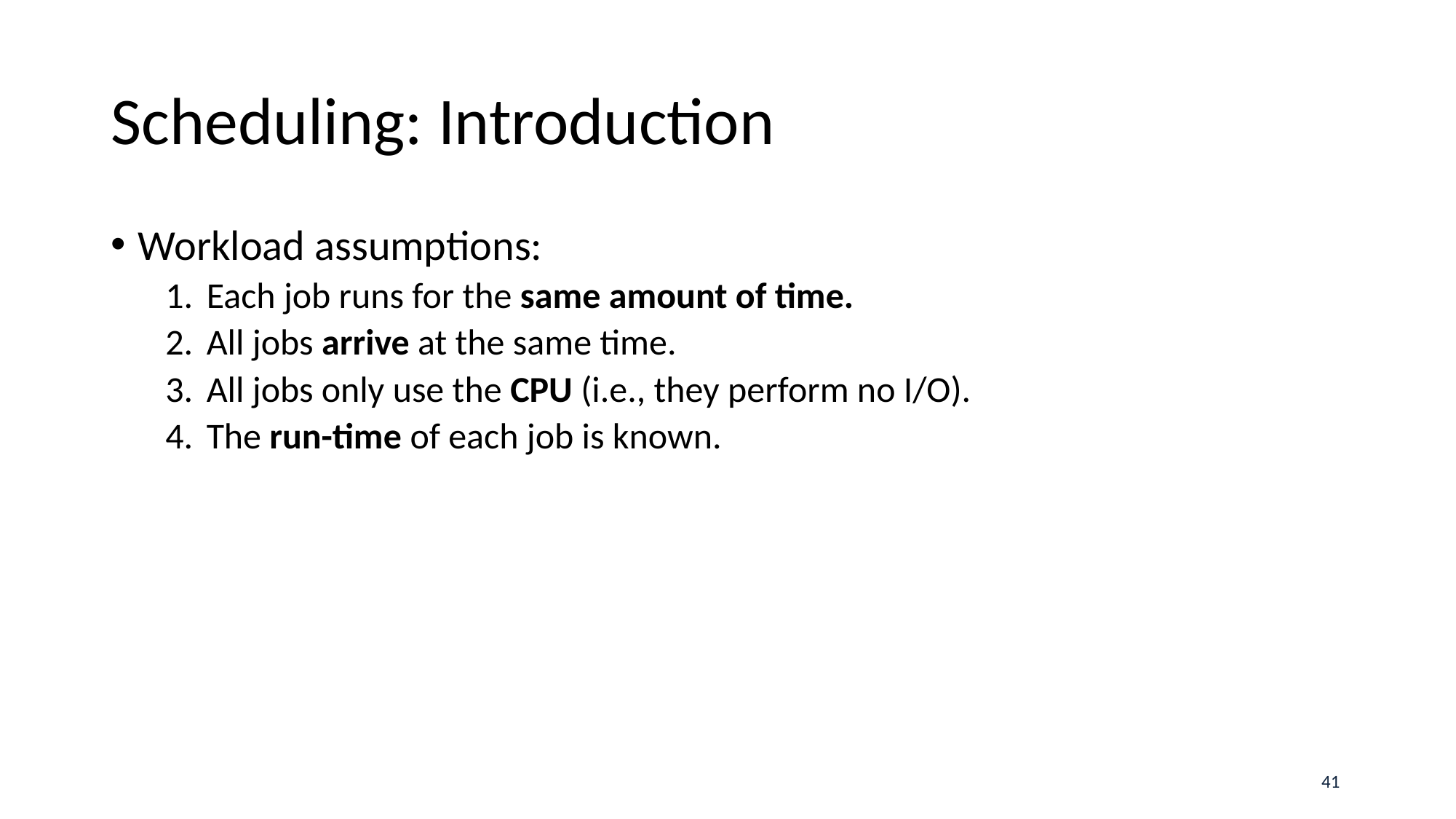

# Scheduling: Introduction
Workload assumptions:
Each job runs for the same amount of time.
All jobs arrive at the same time.
All jobs only use the CPU (i.e., they perform no I/O).
The run-time of each job is known.
41